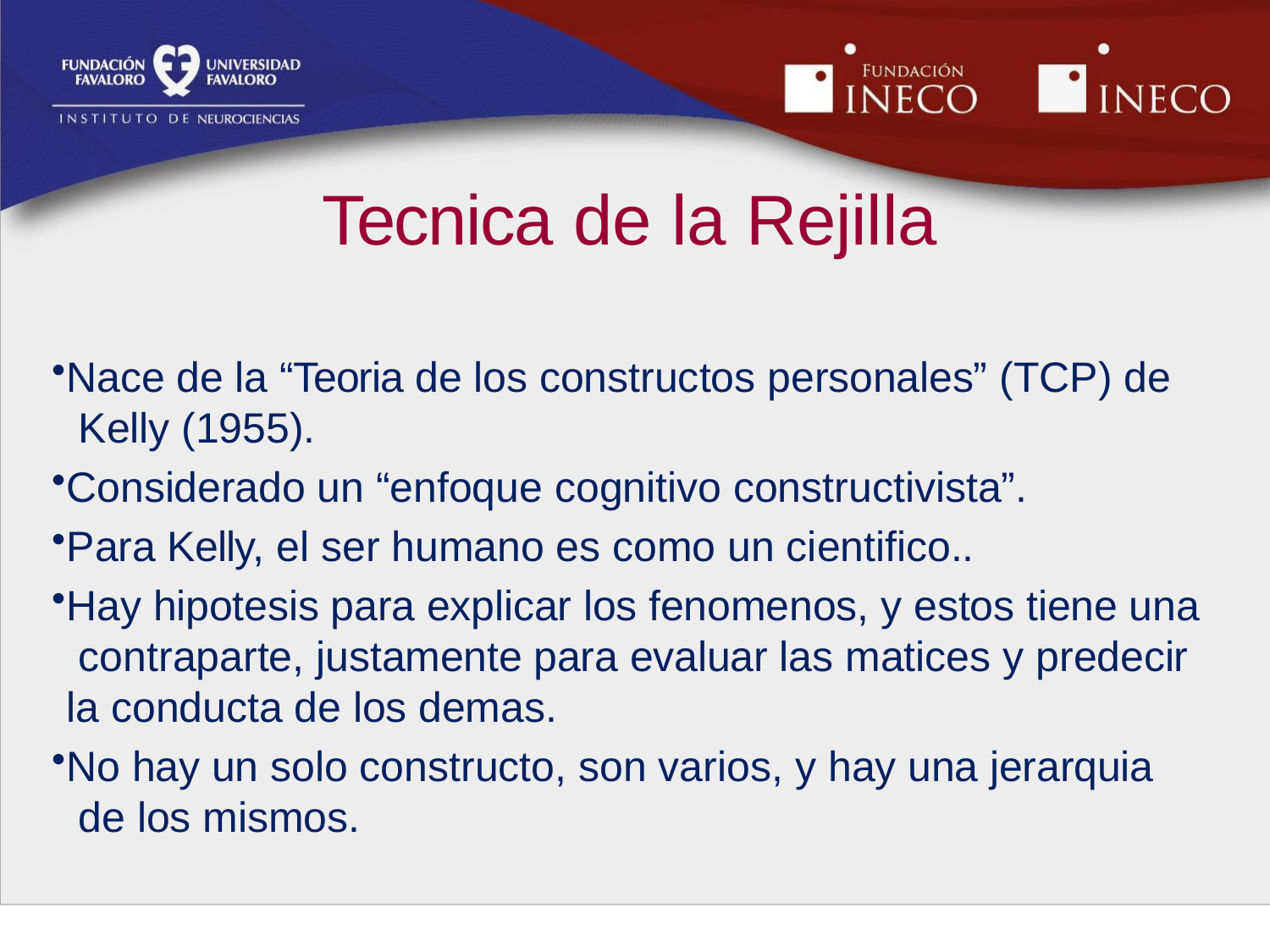

# Tecnica de la Rejilla
Nace de la “Teoria de los constructos personales” (TCP) de  Kelly (1955).
Considerado un “enfoque cognitivo constructivista”.
Para Kelly, el ser humano es como un cientifico..
Hay hipotesis para explicar los fenomenos, y estos tiene una  contraparte, justamente para evaluar las matices y predecir  la conducta de los demas.
No hay un solo constructo, son varios, y hay una jerarquia  de los mismos.